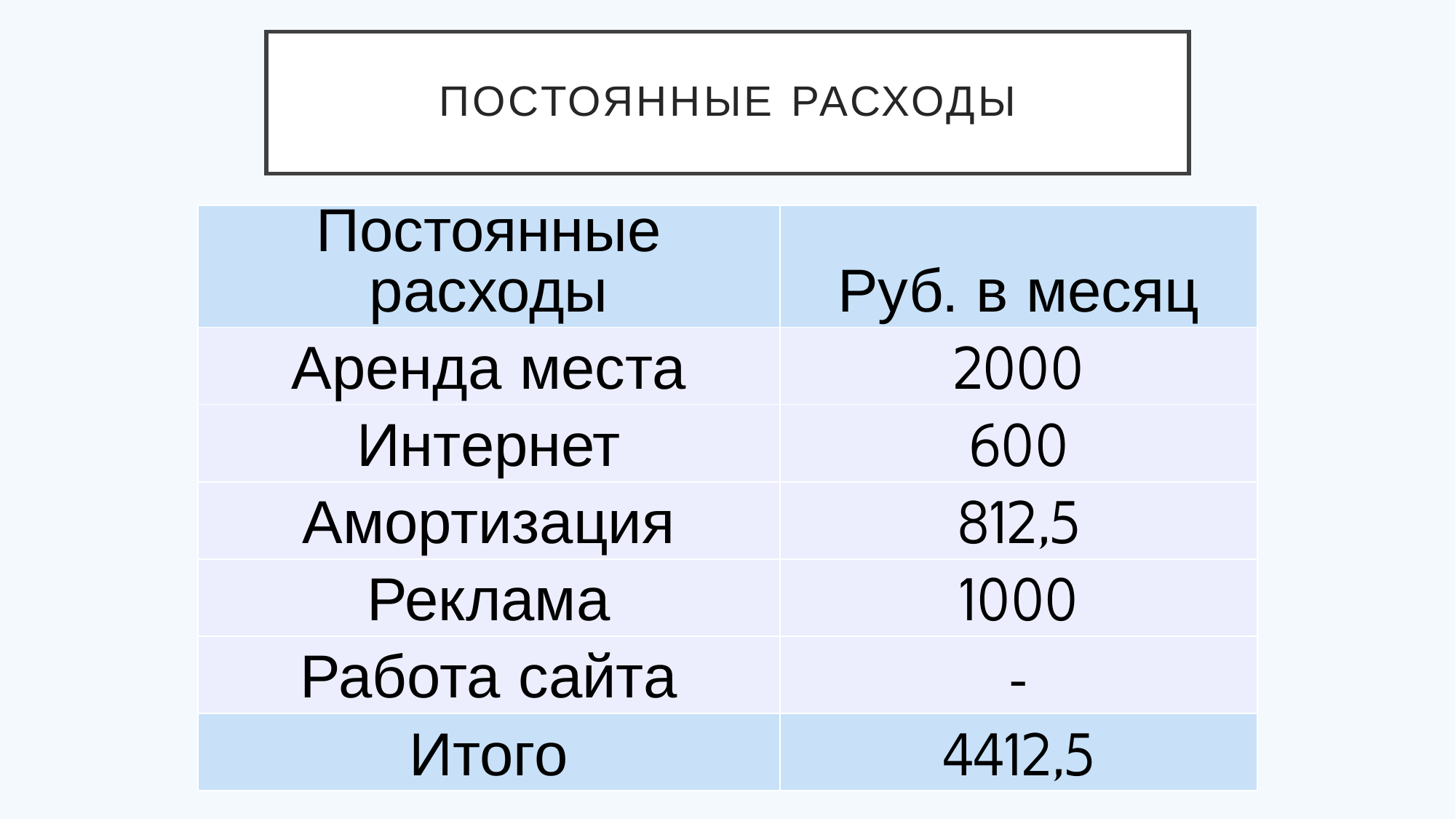

# Постоянные расходы
| Постоянные расходы | Руб. в месяц |
| --- | --- |
| Аренда места | 2000 |
| Интернет | 600 |
| Амортизация | 812,5 |
| Реклама | 1000 |
| Работа сайта | - |
| Итого | 4412,5 |